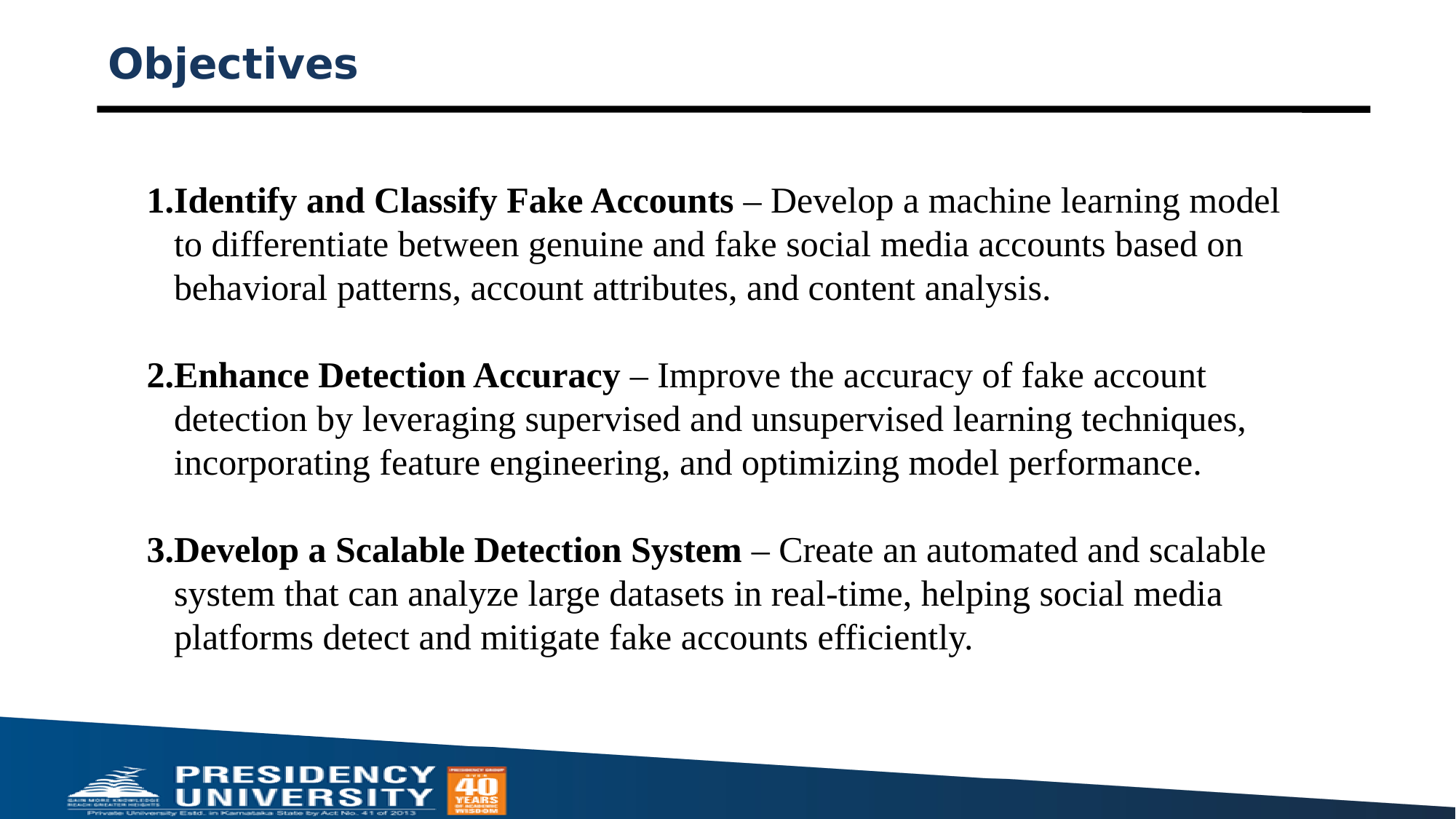

# Objectives

Identify and Classify Fake Accounts – Develop a machine learning model to differentiate between genuine and fake social media accounts based on behavioral patterns, account attributes, and content analysis.

Enhance Detection Accuracy – Improve the accuracy of fake account detection by leveraging supervised and unsupervised learning techniques, incorporating feature engineering, and optimizing model performance.

Develop a Scalable Detection System – Create an automated and scalable system that can analyze large datasets in real-time, helping social media platforms detect and mitigate fake accounts efficiently.